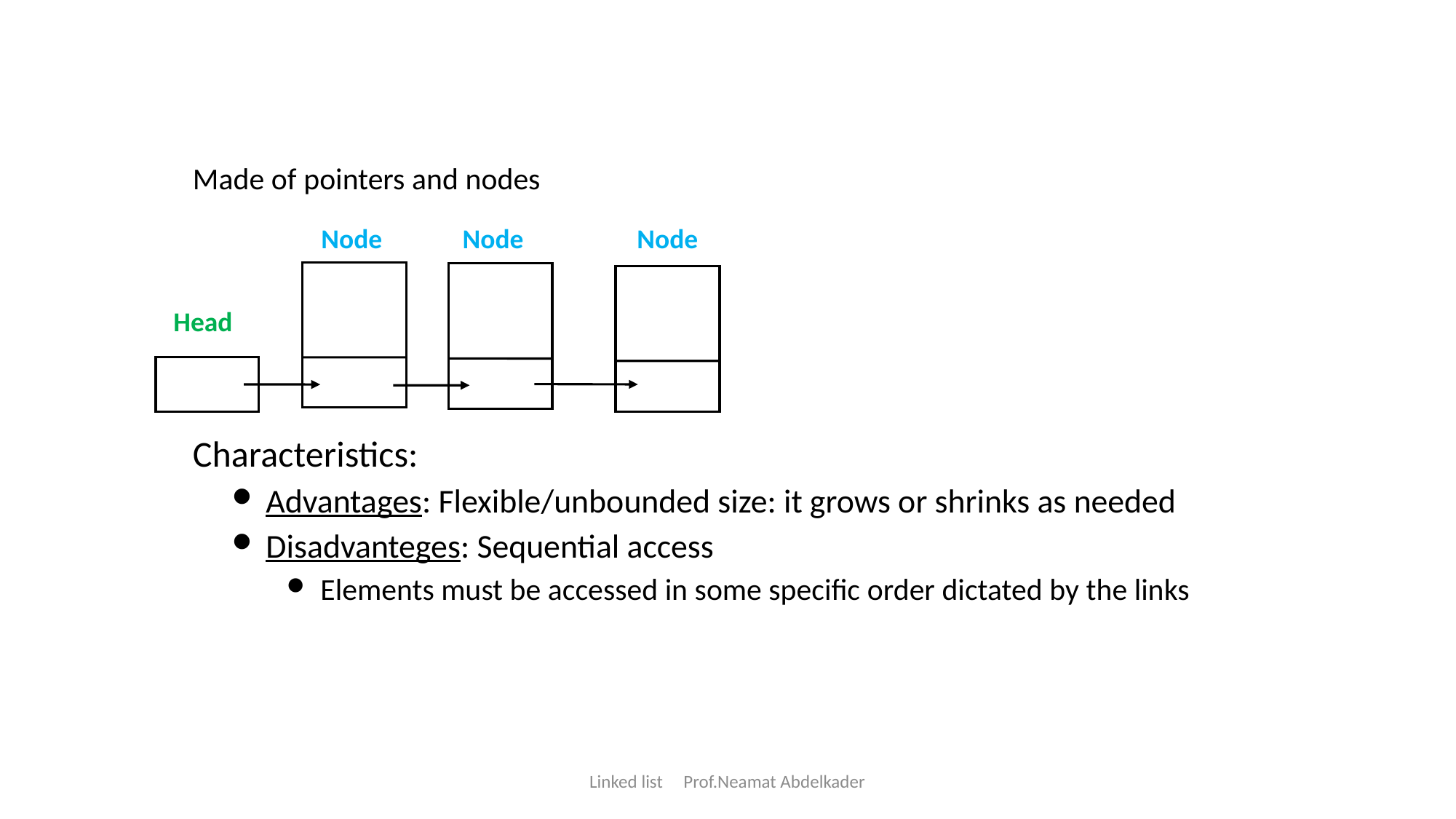

# Made of pointers and nodes
Node
Node
Node

Head

Characteristics:
Advantages: Flexible/unbounded size: it grows or shrinks as needed
Disadvanteges: Sequential access
Elements must be accessed in some specific order dictated by the links
Linked list     Prof.Neamat Abdelkader
5